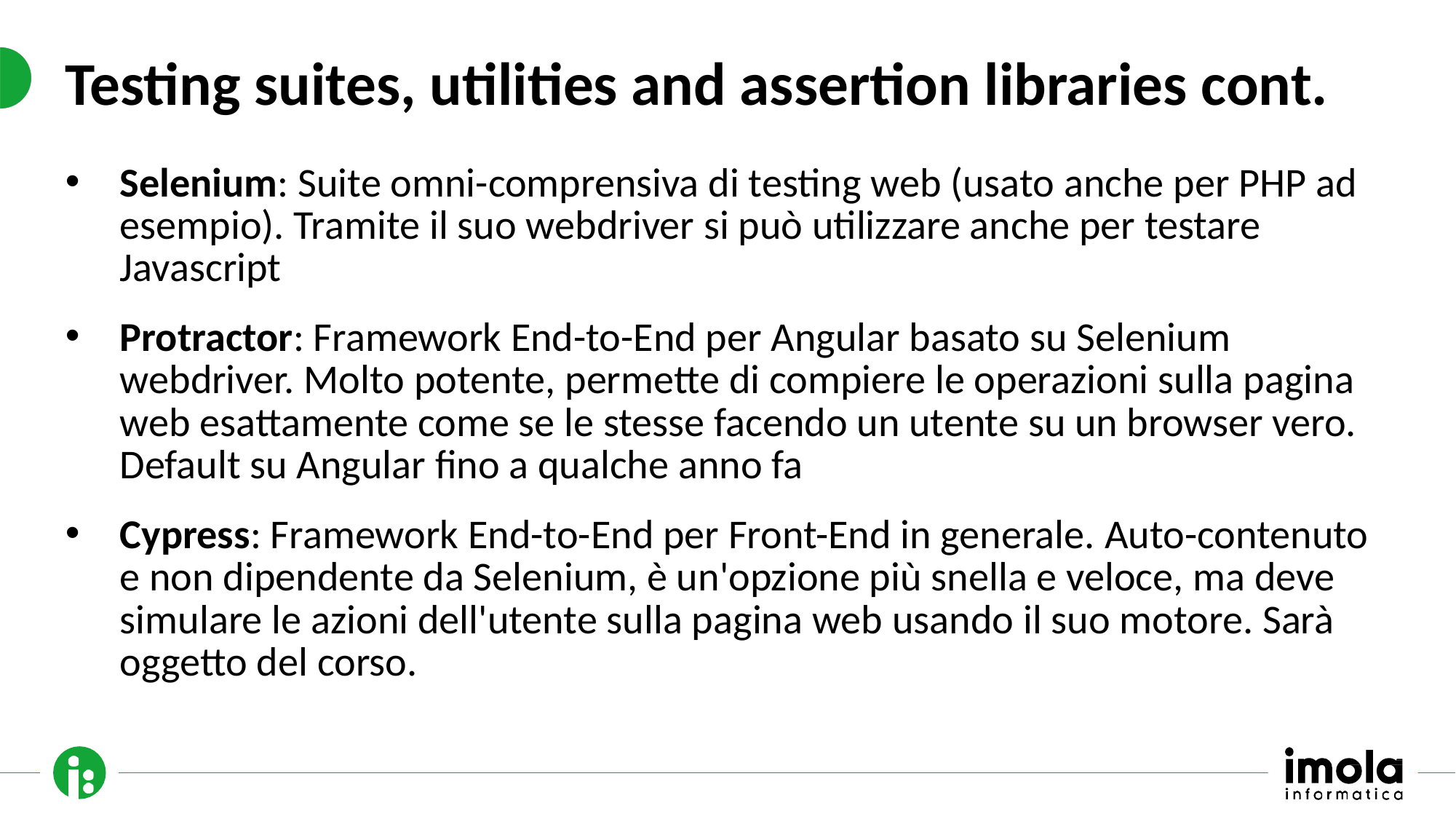

# Testing suites, utilities and assertion libraries cont.
Selenium: Suite omni-comprensiva di testing web (usato anche per PHP ad esempio). Tramite il suo webdriver si può utilizzare anche per testare Javascript
Protractor: Framework End-to-End per Angular basato su Selenium webdriver. Molto potente, permette di compiere le operazioni sulla pagina web esattamente come se le stesse facendo un utente su un browser vero. Default su Angular fino a qualche anno fa
Cypress: Framework End-to-End per Front-End in generale. Auto-contenuto e non dipendente da Selenium, è un'opzione più snella e veloce, ma deve simulare le azioni dell'utente sulla pagina web usando il suo motore. Sarà oggetto del corso.